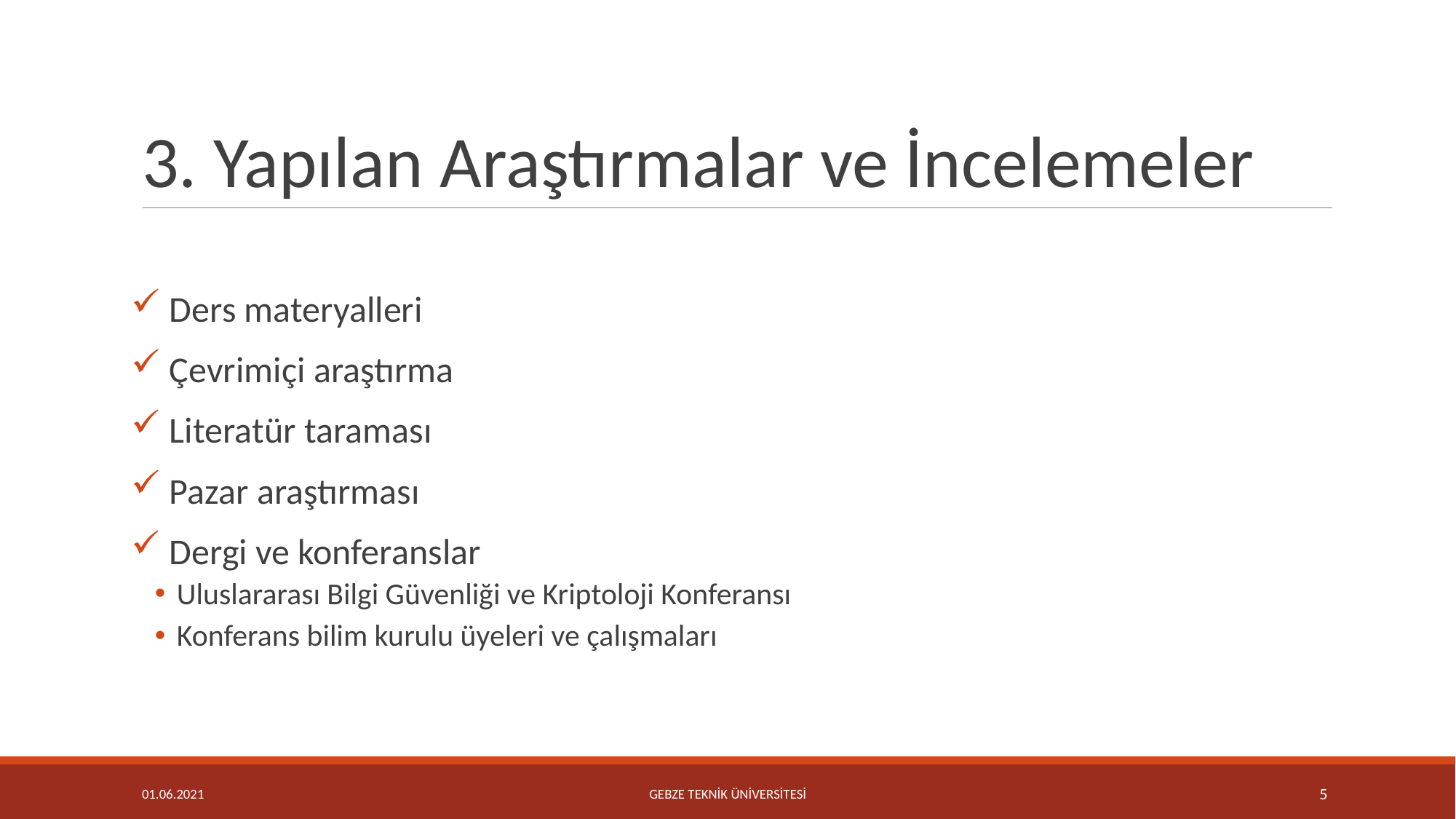

# 3. Yapılan Araştırmalar ve İncelemeler

 Ders materyalleri
 Çevrimiçi araştırma
 Literatür taraması
 Pazar araştırması
 Dergi ve konferanslar
Uluslararası Bilgi Güvenliği ve Kriptoloji Konferansı
Konferans bilim kurulu üyeleri ve çalışmaları
01.06.2021
GEBZE TEKNİK ÜNİVERSİTESİ
5